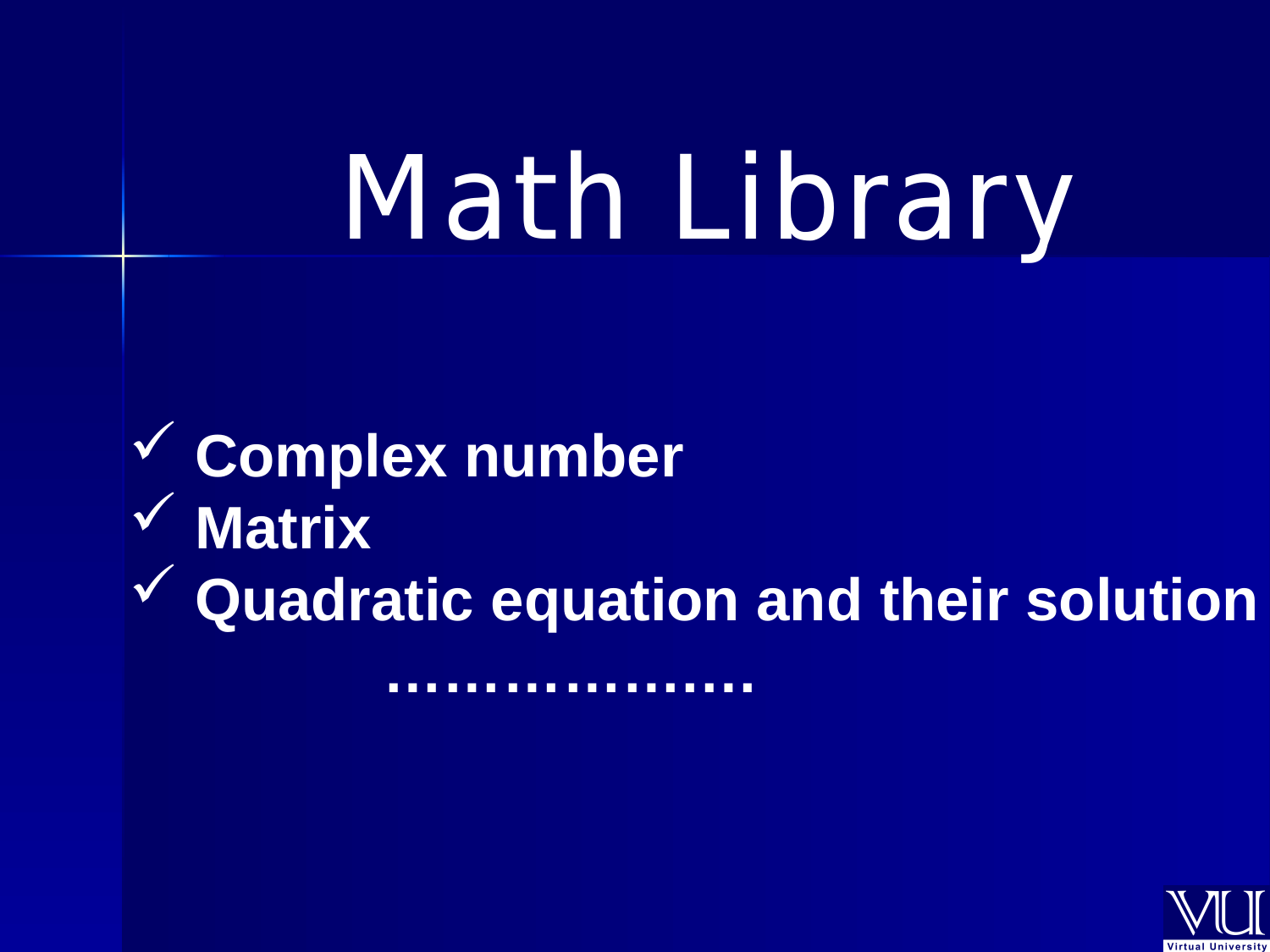

Math Library
 Complex number
 Matrix
 Quadratic equation and their solution
	…………….…